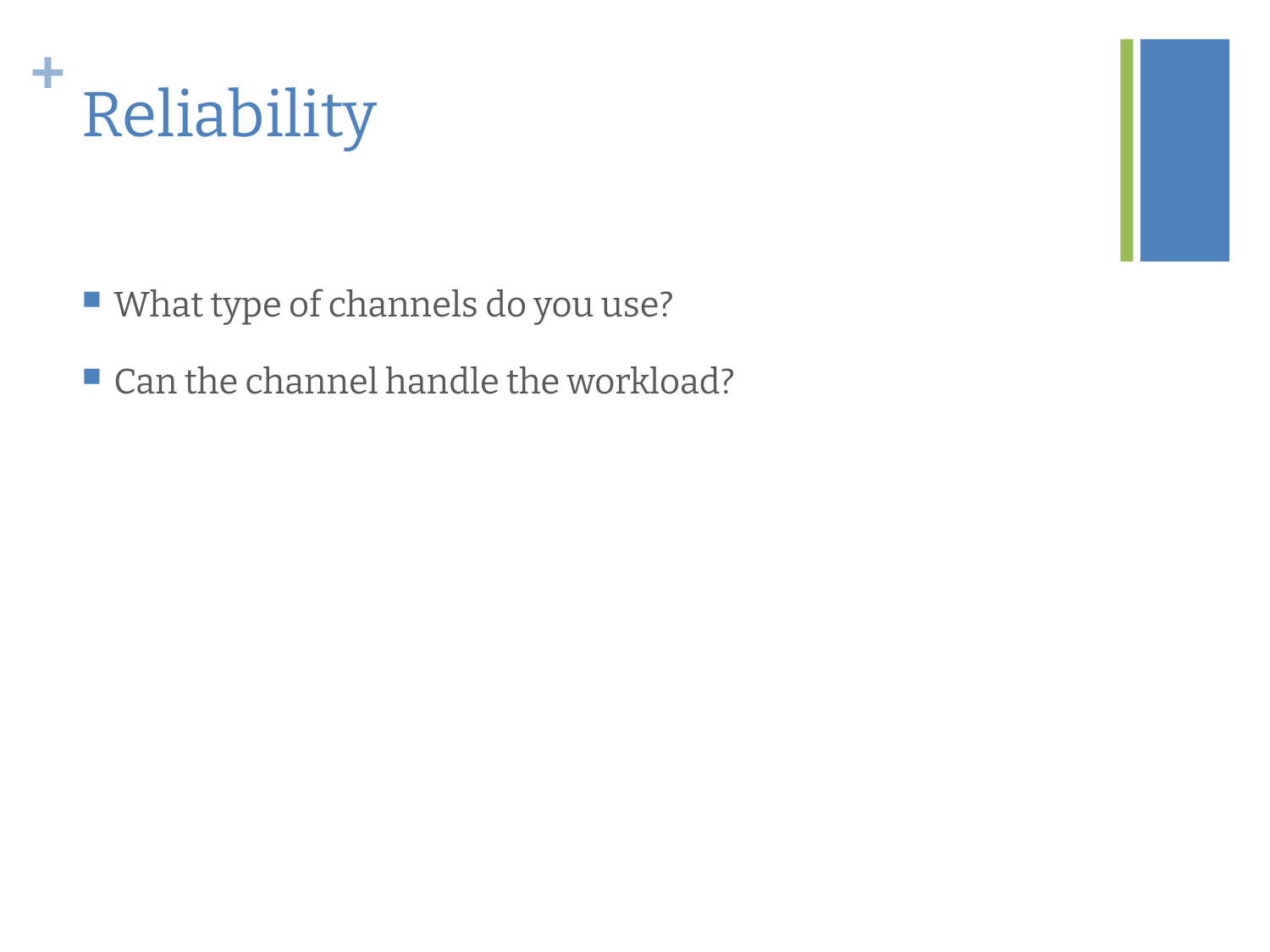

# Reliability
What type of channels do you use?
Can the channel handle the workload?